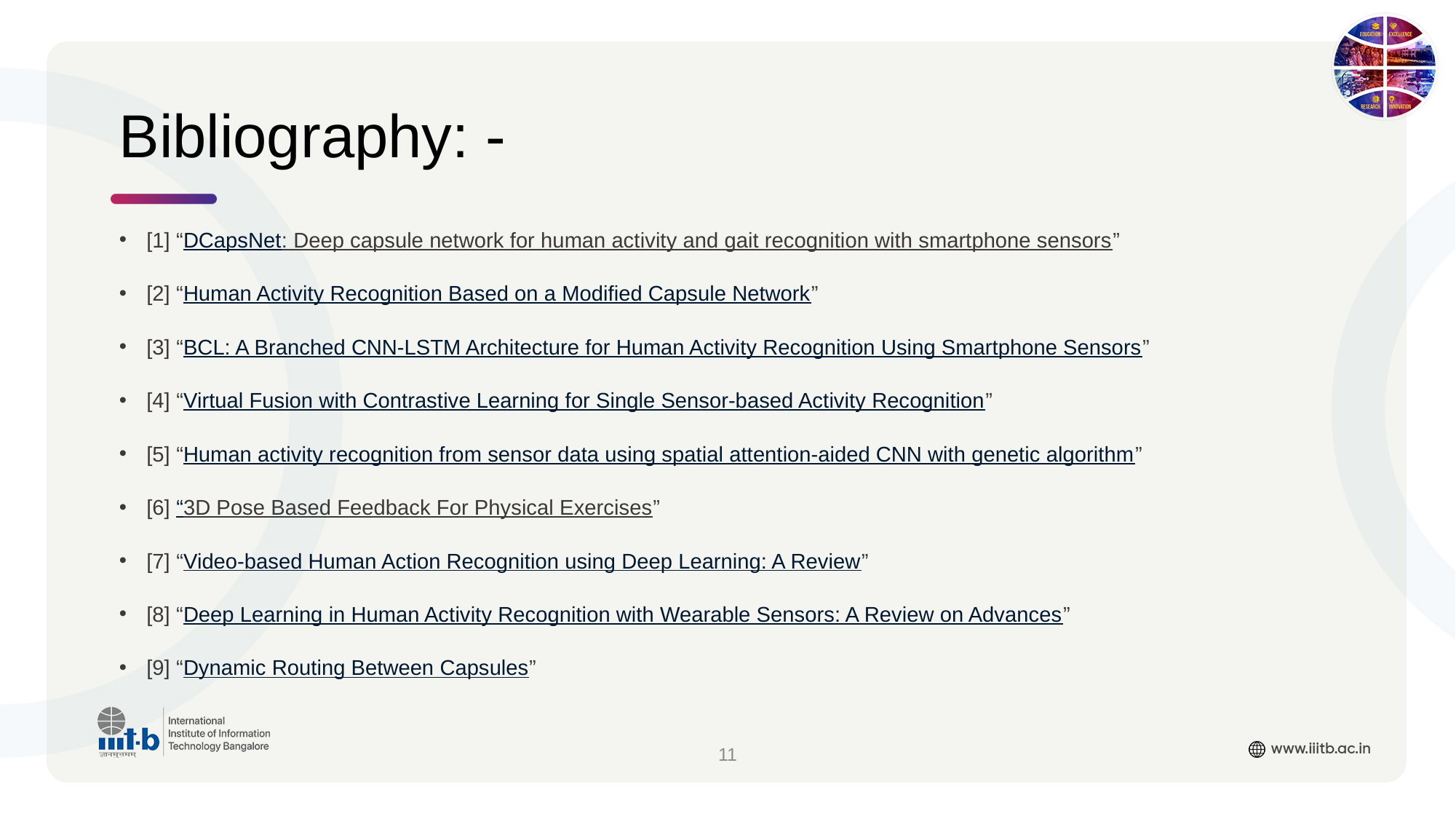

# Bibliography: -
[1] “DCapsNet: Deep capsule network for human activity and gait recognition with smartphone sensors”
[2] “Human Activity Recognition Based on a Modified Capsule Network”
[3] “BCL: A Branched CNN-LSTM Architecture for Human Activity Recognition Using Smartphone Sensors”
[4] “Virtual Fusion with Contrastive Learning for Single Sensor-based Activity Recognition”
[5] “Human activity recognition from sensor data using spatial attention-aided CNN with genetic algorithm”
[6] “3D Pose Based Feedback For Physical Exercises”
[7] “Video-based Human Action Recognition using Deep Learning: A Review”
[8] “Deep Learning in Human Activity Recognition with Wearable Sensors: A Review on Advances”
[9] “Dynamic Routing Between Capsules”

11